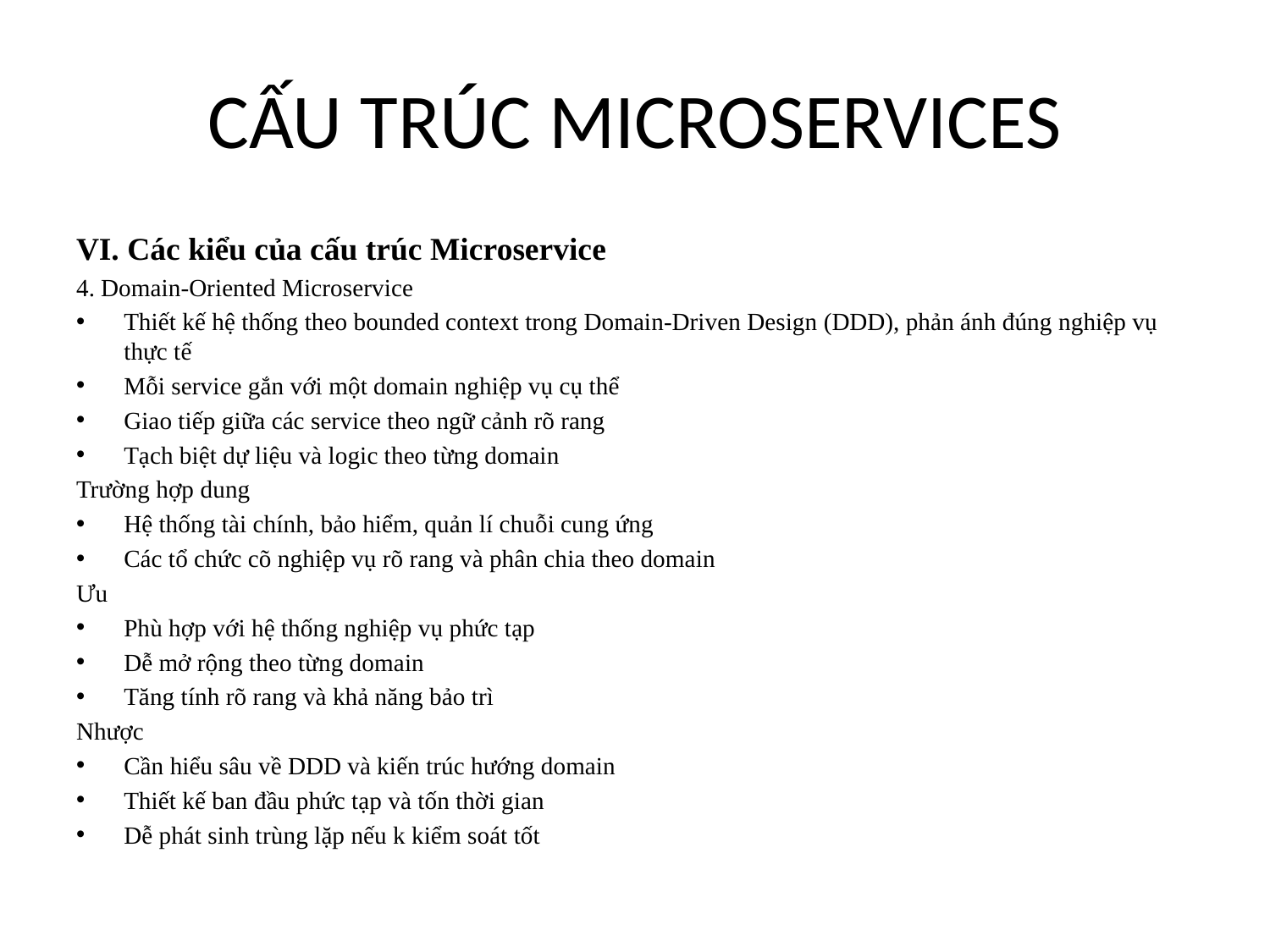

# CẤU TRÚC MICROSERVICES
VI. Các kiểu của cấu trúc Microservice
4. Domain-Oriented Microservice
Thiết kế hệ thống theo bounded context trong Domain-Driven Design (DDD), phản ánh đúng nghiệp vụ thực tế
Mỗi service gắn với một domain nghiệp vụ cụ thể
Giao tiếp giữa các service theo ngữ cảnh rõ rang
Tạch biệt dự liệu và logic theo từng domain
Trường hợp dung
Hệ thống tài chính, bảo hiểm, quản lí chuỗi cung ứng
Các tổ chức cõ nghiệp vụ rõ rang và phân chia theo domain
Ưu
Phù hợp với hệ thống nghiệp vụ phức tạp
Dễ mở rộng theo từng domain
Tăng tính rõ rang và khả năng bảo trì
Nhược
Cần hiểu sâu về DDD và kiến trúc hướng domain
Thiết kế ban đầu phức tạp và tốn thời gian
Dễ phát sinh trùng lặp nếu k kiểm soát tốt